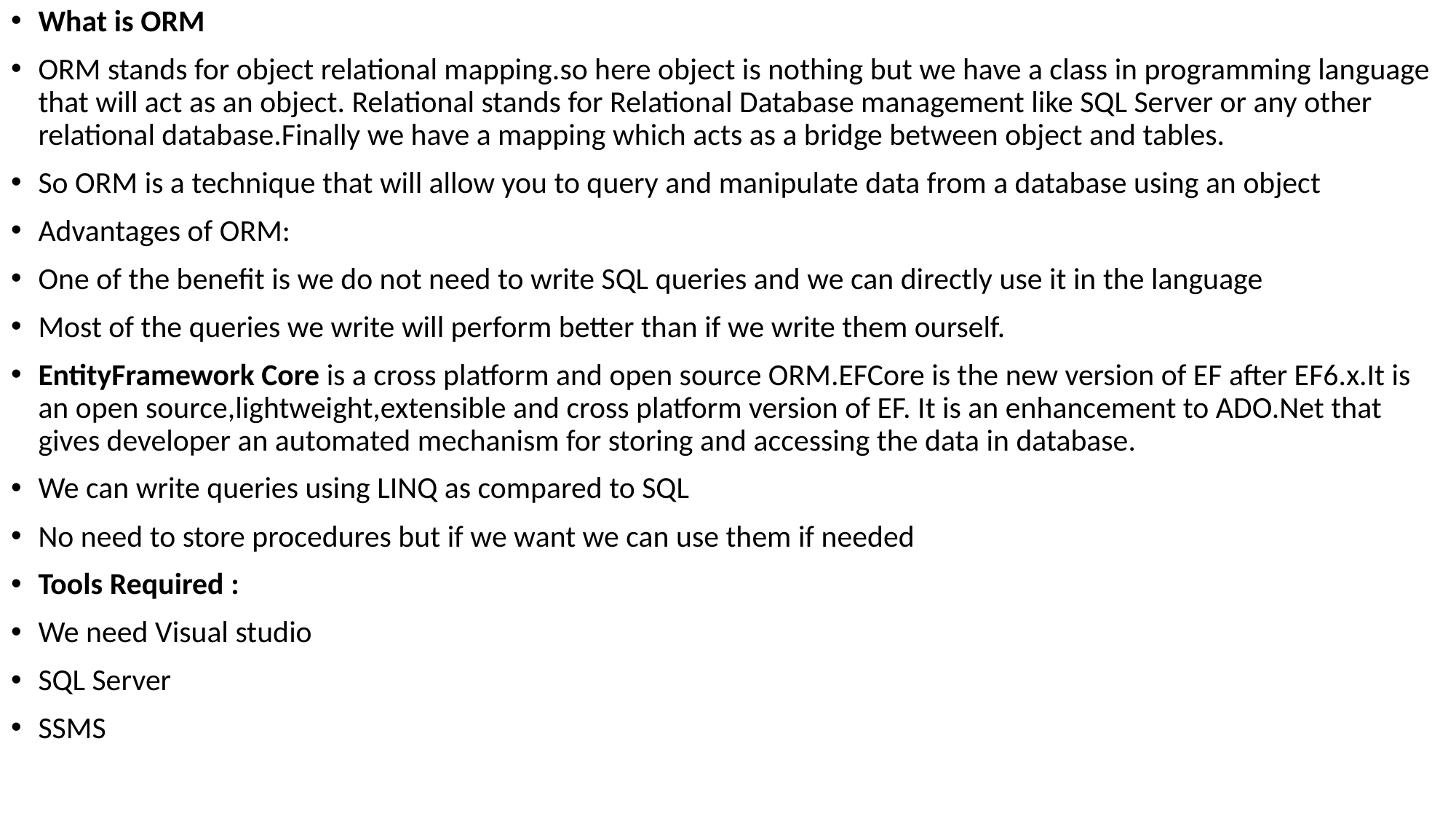

What is ORM
ORM stands for object relational mapping.so here object is nothing but we have a class in programming language that will act as an object. Relational stands for Relational Database management like SQL Server or any other relational database.Finally we have a mapping which acts as a bridge between object and tables.
So ORM is a technique that will allow you to query and manipulate data from a database using an object
Advantages of ORM:
One of the benefit is we do not need to write SQL queries and we can directly use it in the language
Most of the queries we write will perform better than if we write them ourself.
EntityFramework Core is a cross platform and open source ORM.EFCore is the new version of EF after EF6.x.It is an open source,lightweight,extensible and cross platform version of EF. It is an enhancement to ADO.Net that gives developer an automated mechanism for storing and accessing the data in database.
We can write queries using LINQ as compared to SQL
No need to store procedures but if we want we can use them if needed
Tools Required :
We need Visual studio
SQL Server
SSMS